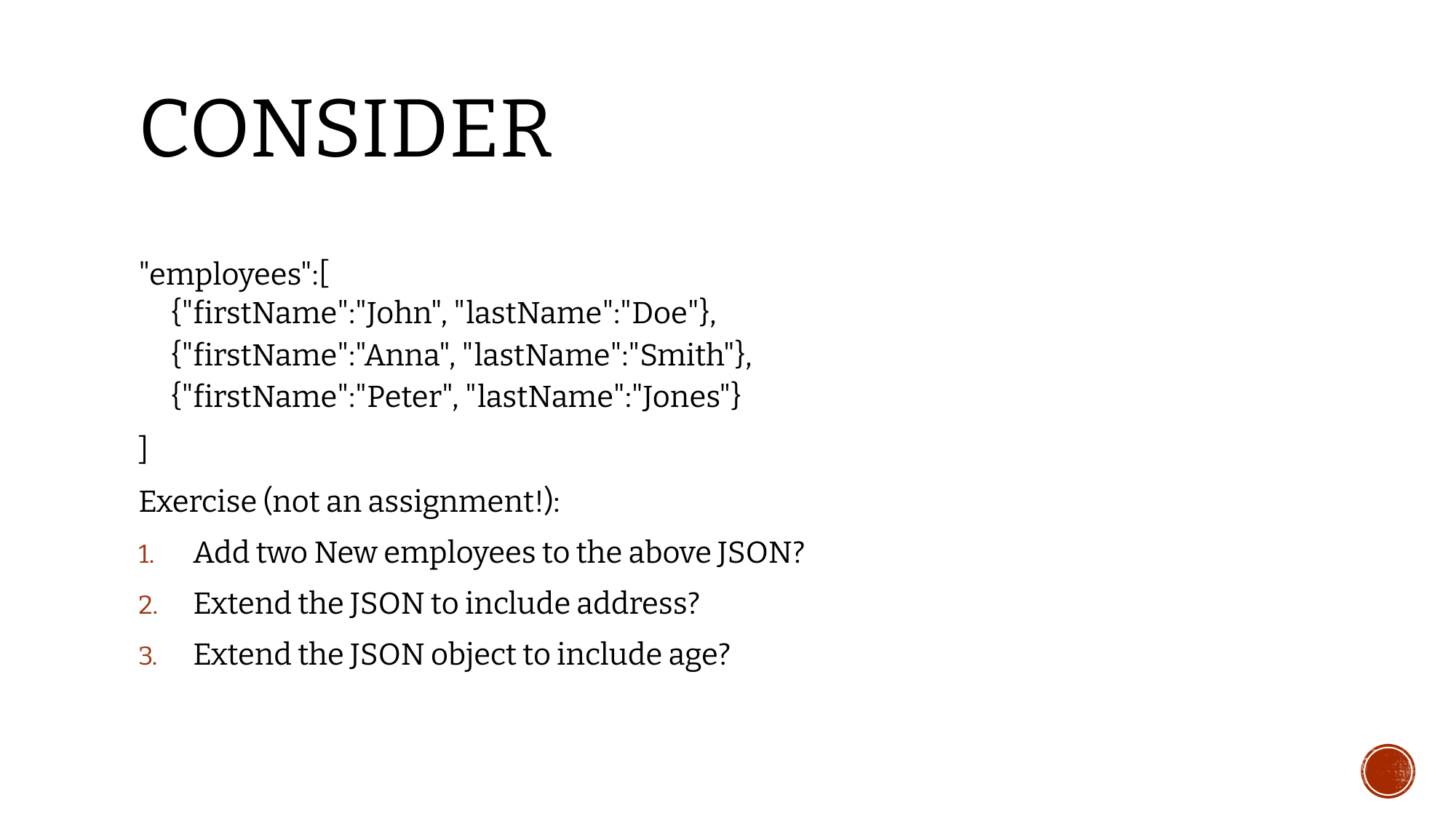

# Consider
"employees":[
{"firstName":"John", "lastName":"Doe"},
{"firstName":"Anna", "lastName":"Smith"},
{"firstName":"Peter", "lastName":"Jones"}
]
Exercise (not an assignment!):
Add two New employees to the above JSON?
Extend the JSON to include address?
Extend the JSON object to include age?